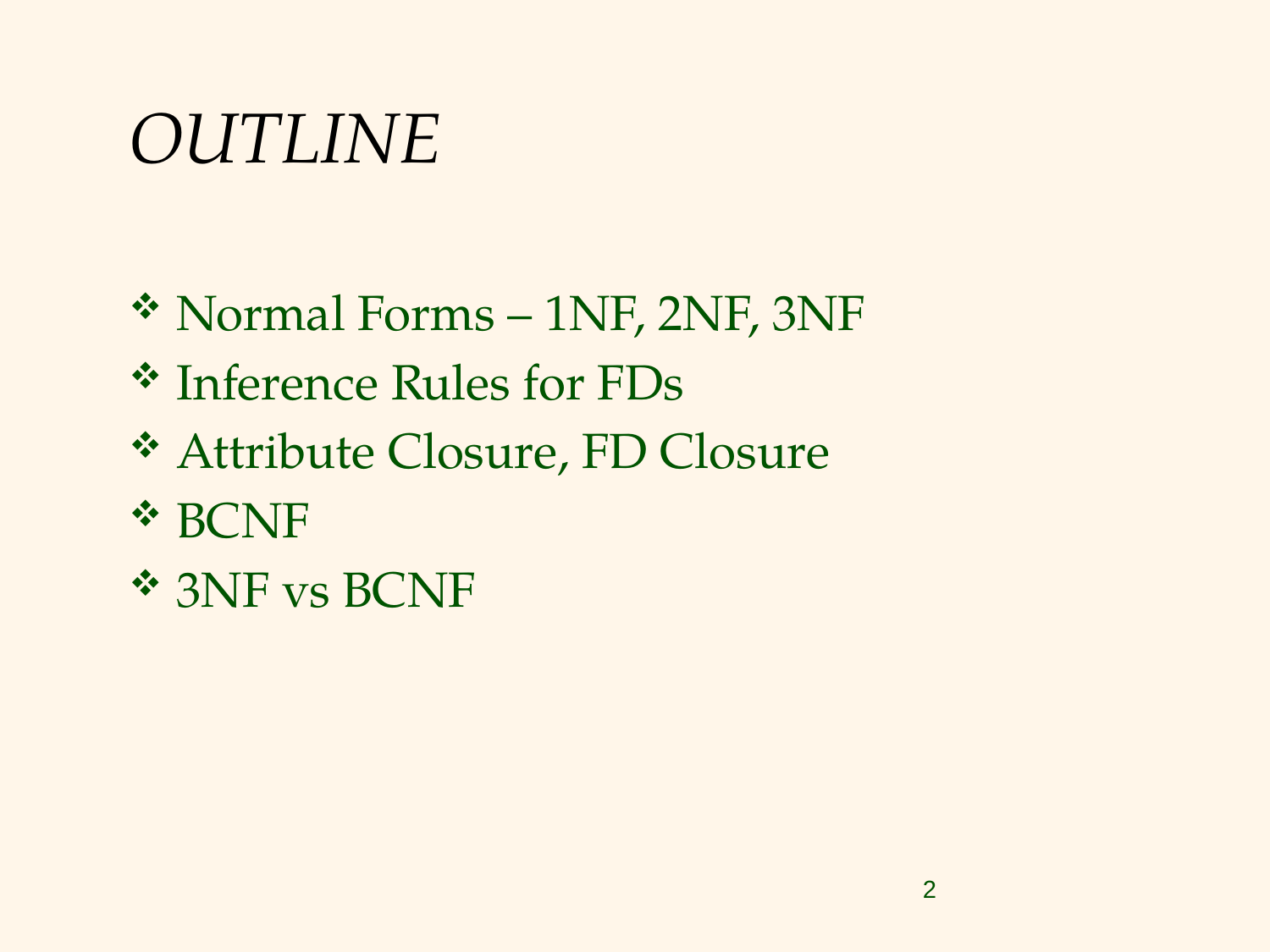

# OUTLINE
Normal Forms – 1NF, 2NF, 3NF
Inference Rules for FDs
Attribute Closure, FD Closure
BCNF
3NF vs BCNF
2